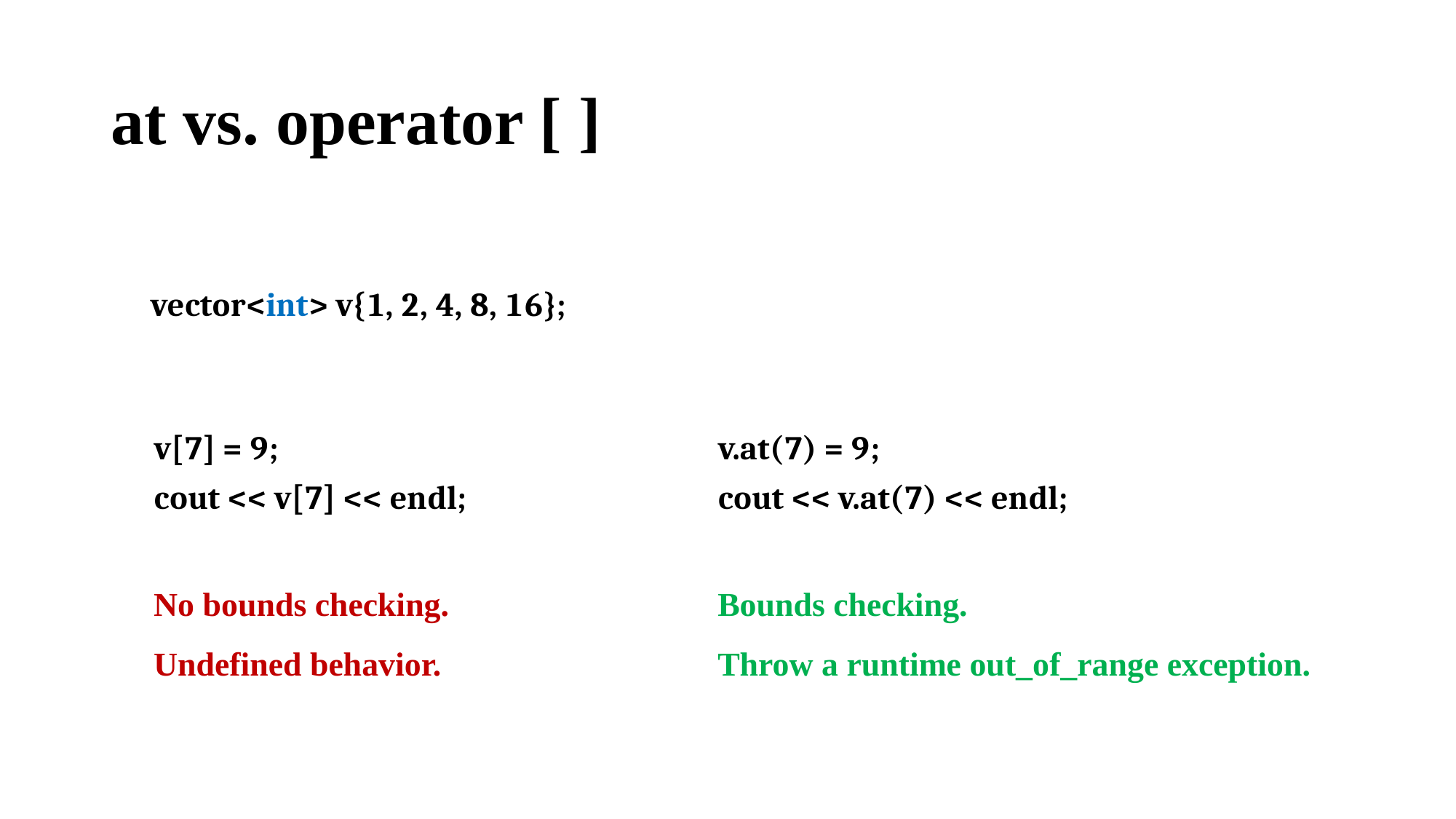

# at vs. operator [ ]
vector<int> v{1, 2, 4, 8, 16};
v[7] = 9;
cout << v[7] << endl;
v.at(7) = 9;
cout << v.at(7) << endl;
No bounds checking.
Undefined behavior.
Bounds checking.
Throw a runtime out_of_range exception.